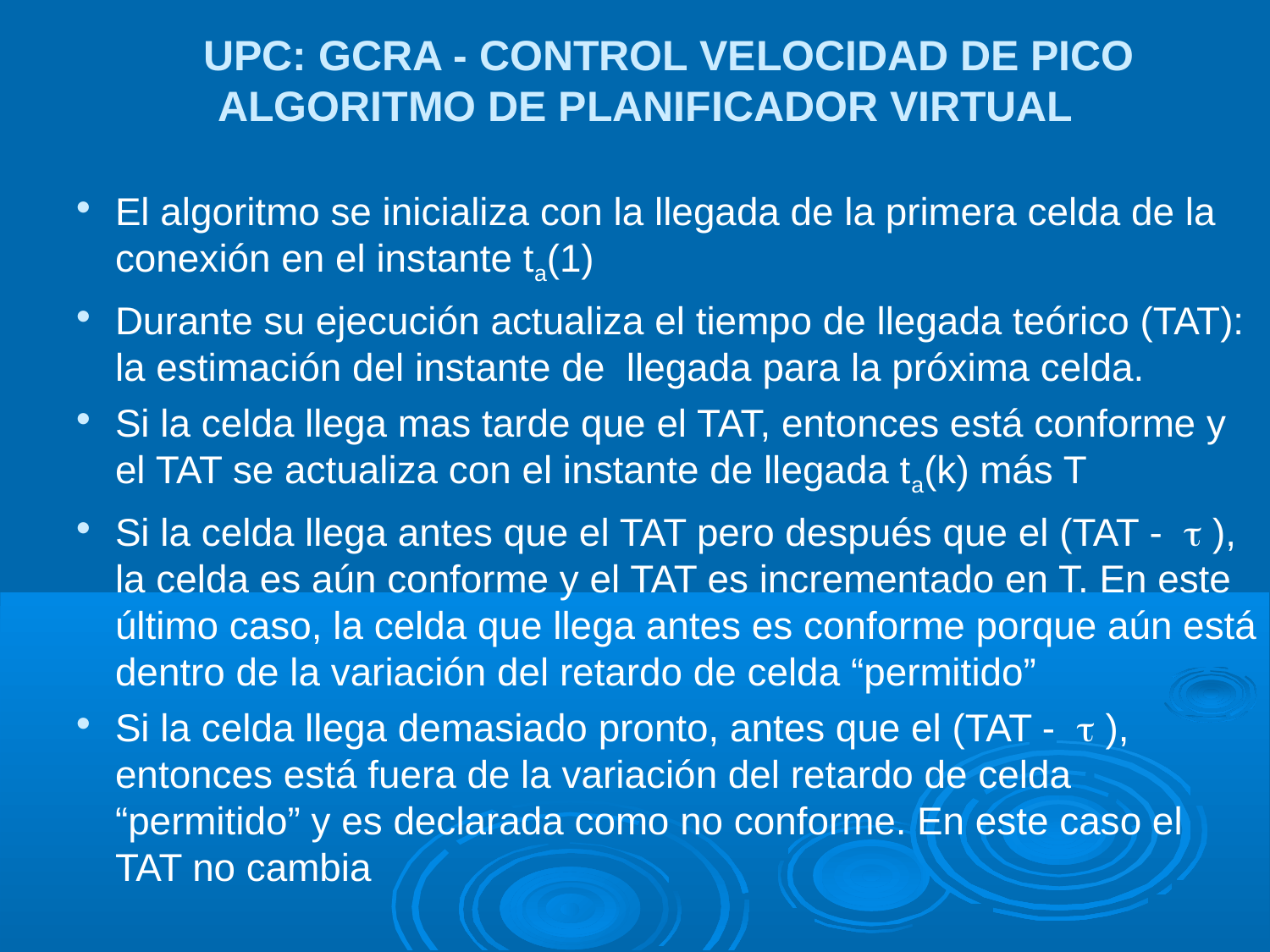

UPC: GCRA - CONTROL VELOCIDAD DE PICO
ALGORITMO DE PLANIFICADOR VIRTUAL
El algoritmo se inicializa con la llegada de la primera celda de la conexión en el instante ta(1)
Durante su ejecución actualiza el tiempo de llegada teórico (TAT): la estimación del instante de  llegada para la próxima celda.
Si la celda llega mas tarde que el TAT, entonces está conforme y el TAT se actualiza con el instante de llegada ta(k) más T
Si la celda llega antes que el TAT pero después que el (TAT -  τ ),  la celda es aún conforme y el TAT es incrementado en T. En este último caso, la celda que llega antes es conforme porque aún está dentro de la variación del retardo de celda “permitido”
Si la celda llega demasiado pronto, antes que el (TAT -  τ ), entonces está fuera de la variación del retardo de celda “permitido” y es declarada como no conforme. En este caso el TAT no cambia